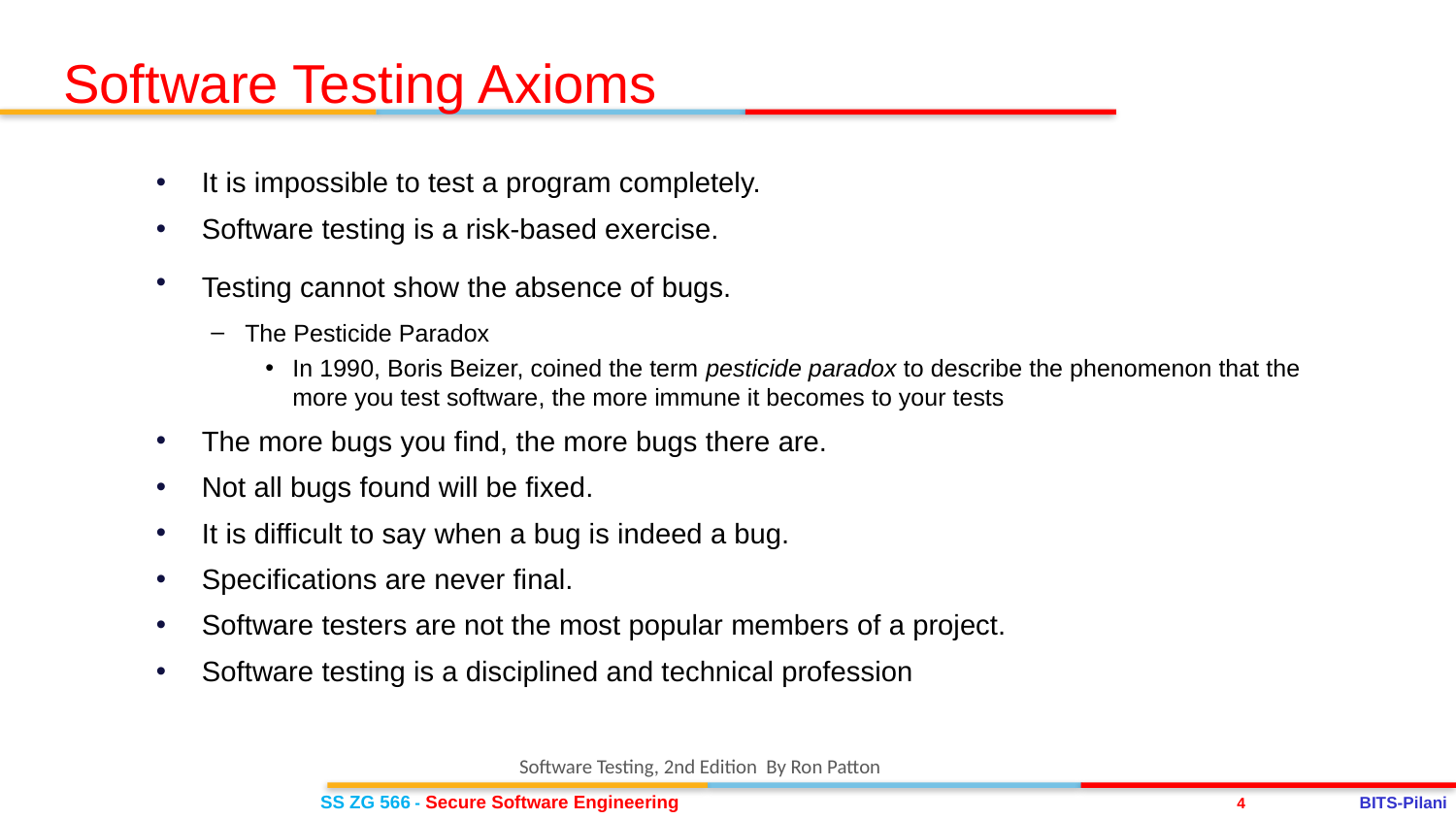

Software Testing Axioms
It is impossible to test a program completely.
Software testing is a risk-based exercise.
Testing cannot show the absence of bugs.
The Pesticide Paradox
In 1990, Boris Beizer, coined the term pesticide paradox to describe the phenomenon that the more you test software, the more immune it becomes to your tests
The more bugs you find, the more bugs there are.
Not all bugs found will be fixed.
It is difficult to say when a bug is indeed a bug.
Specifications are never final.
Software testers are not the most popular members of a project.
Software testing is a disciplined and technical profession
Software Testing, 2nd Edition  By Ron Patton